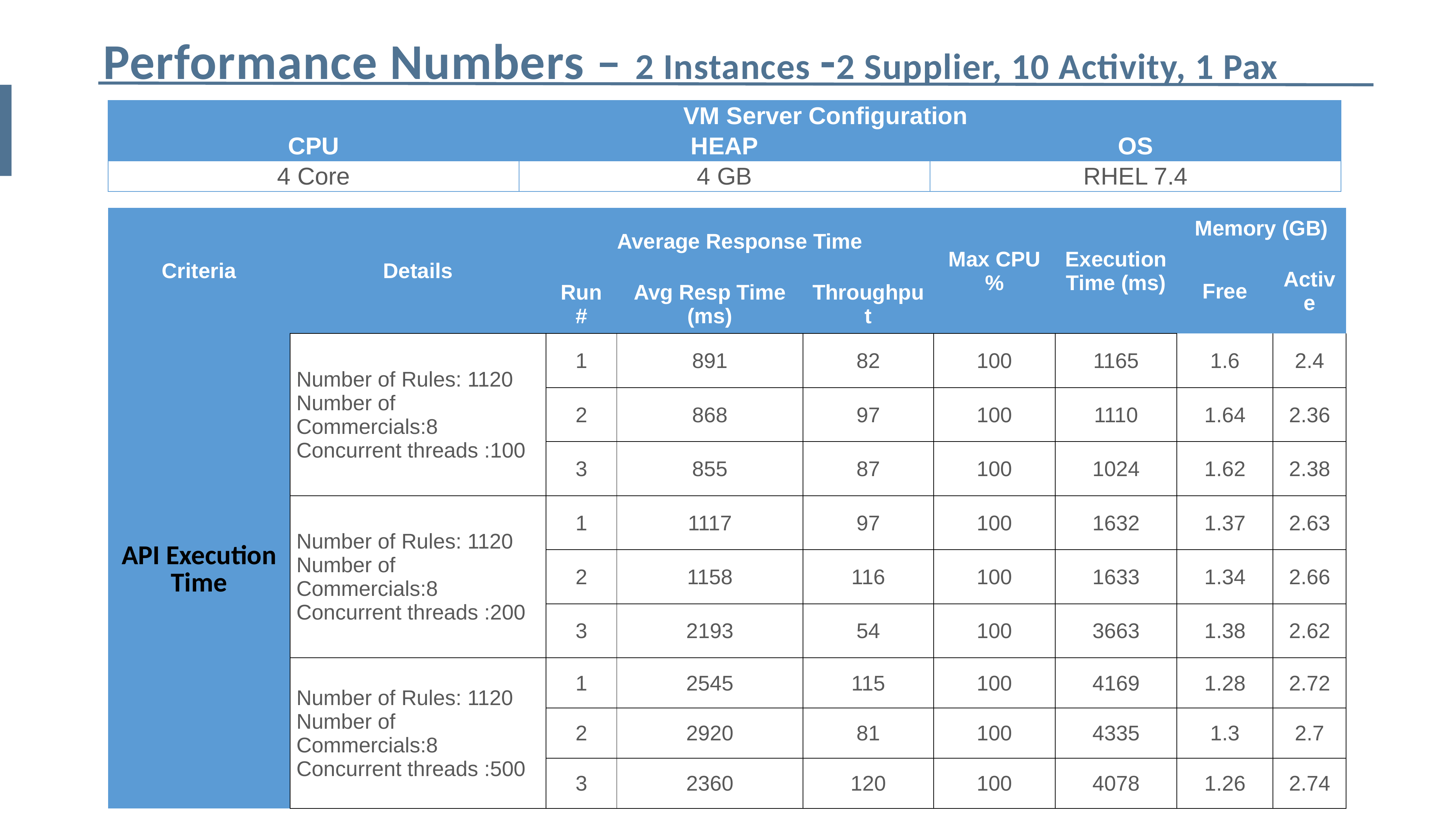

Performance Numbers – 2 Instances -2 Supplier, 10 Activity, 1 Pax

| VM Server Configuration |  |  |
| --- | --- | --- |
| CPU | HEAP | OS |
| 4 Core | 4 GB | RHEL 7.4 |
| Criteria | Details | Average Response Time |  |  | Max CPU % | Execution Time (ms) | Memory (GB) |  |
| --- | --- | --- | --- | --- | --- | --- | --- | --- |
|  |  |  |  |  |  |  | Free | Active |
|  |  | Run # | Avg Resp Time (ms) | Throughput |  |  |  |  |
| API Execution Time | Number of Rules: 1120 Number of Commercials:8 Concurrent threads :100 | 1 | 891 | 82 | 100 | 1165 | 1.6 | 2.4 |
|  |  | 2 | 868 | 97 | 100 | 1110 | 1.64 | 2.36 |
|  |  | 3 | 855 | 87 | 100 | 1024 | 1.62 | 2.38 |
|  | Number of Rules: 1120 Number of Commercials:8 Concurrent threads :200 | 1 | 1117 | 97 | 100 | 1632 | 1.37 | 2.63 |
|  |  | 2 | 1158 | 116 | 100 | 1633 | 1.34 | 2.66 |
|  |  | 3 | 2193 | 54 | 100 | 3663 | 1.38 | 2.62 |
|  | Number of Rules: 1120 Number of Commercials:8 Concurrent threads :500 | 1 | 2545 | 115 | 100 | 4169 | 1.28 | 2.72 |
|  |  | 2 | 2920 | 81 | 100 | 4335 | 1.3 | 2.7 |
|  |  | 3 | 2360 | 120 | 100 | 4078 | 1.26 | 2.74 |
4